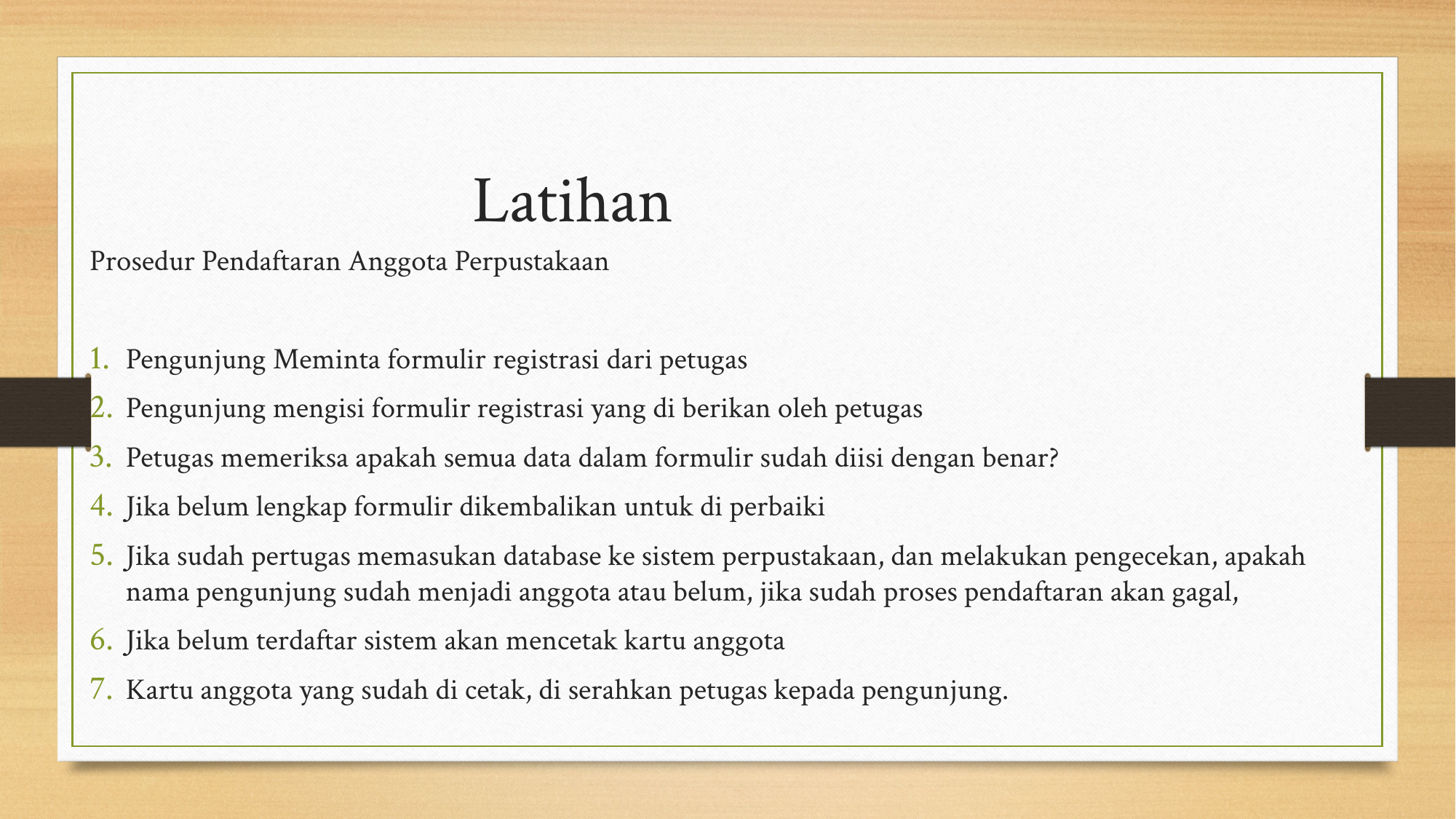

Latihan
Prosedur Pendaftaran Anggota Perpustakaan

Pengunjung Meminta formulir registrasi dari petugas
Pengunjung mengisi formulir registrasi yang di berikan oleh petugas
Petugas memeriksa apakah semua data dalam formulir sudah diisi dengan benar?
Jika belum lengkap formulir dikembalikan untuk di perbaiki
Jika sudah pertugas memasukan database ke sistem perpustakaan, dan melakukan pengecekan, apakah nama pengunjung sudah menjadi anggota atau belum, jika sudah proses pendaftaran akan gagal,
Jika belum terdaftar sistem akan mencetak kartu anggota
Kartu anggota yang sudah di cetak, di serahkan petugas kepada pengunjung.